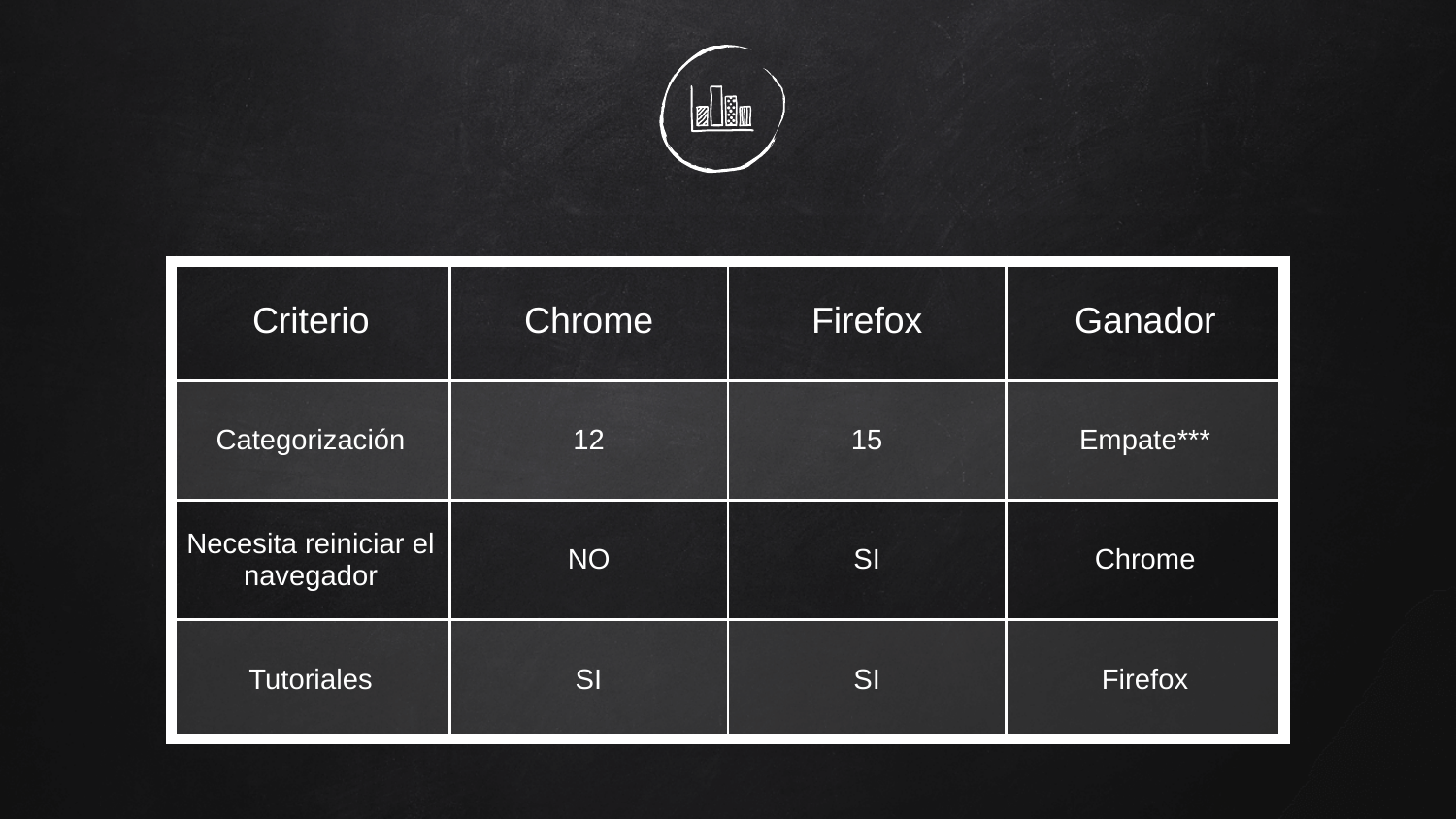

| Criterio | Chrome | Firefox | Ganador |
| --- | --- | --- | --- |
| Categorización | 12 | 15 | Empate\*\*\* |
| Necesita reiniciar el navegador | NO | SI | Chrome |
| Tutoriales | SI | SI | Firefox |